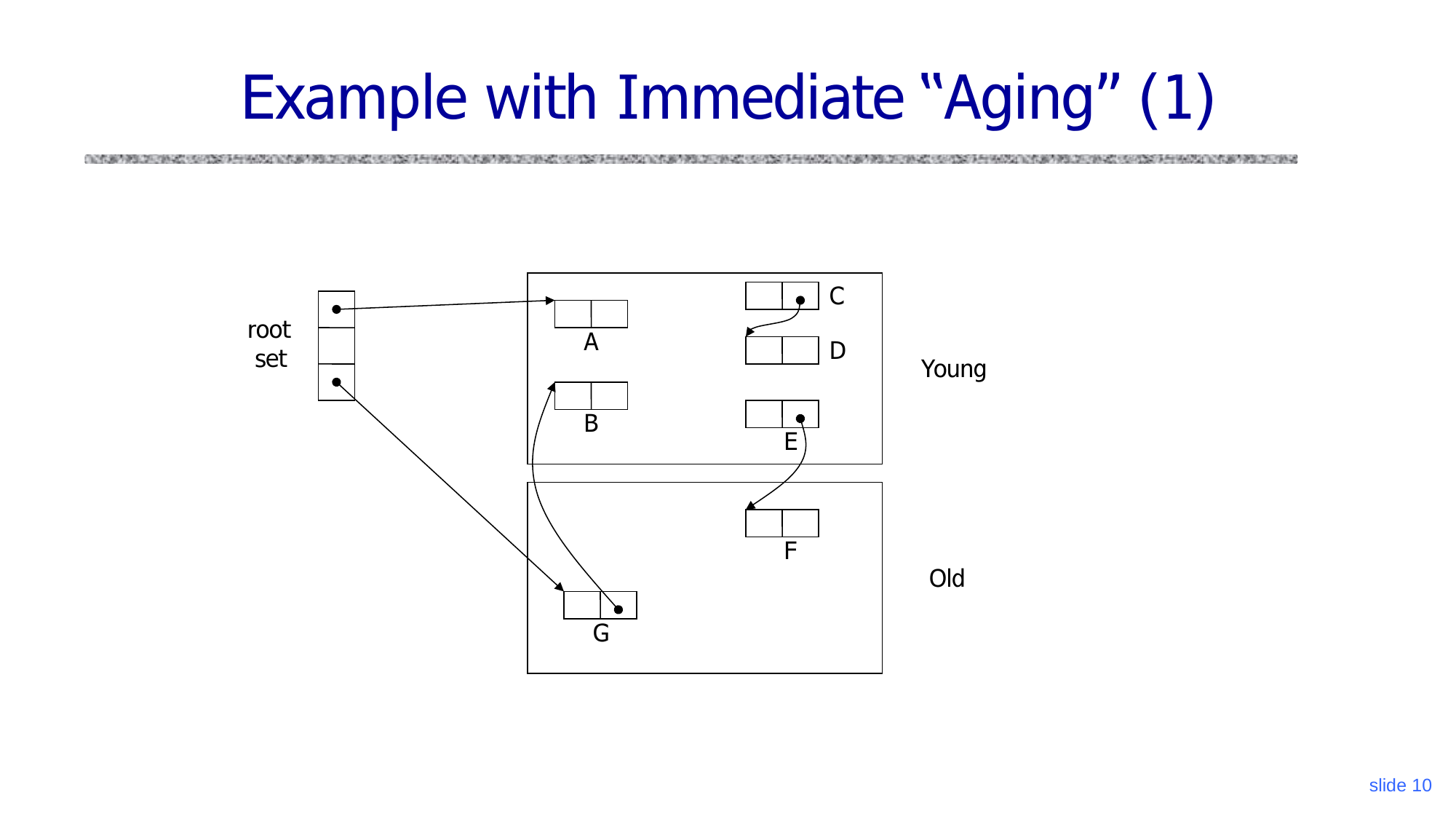

# Example with Immediate “Aging” (1)

C

root
 set
A

D
Young

B

E

F
Old

G
slide 10